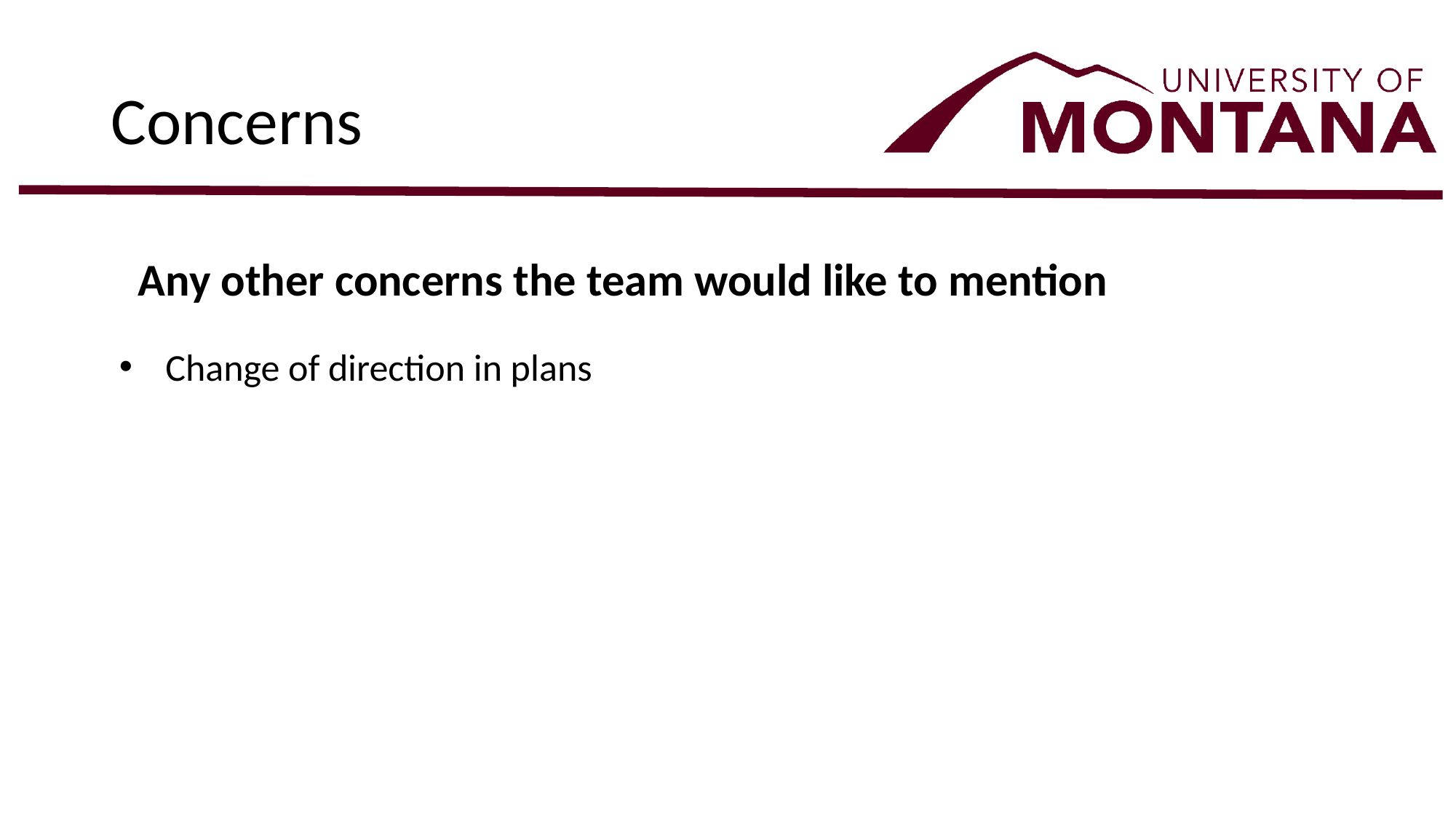

# Concerns
Any other concerns the team would like to mention
Change of direction in plans